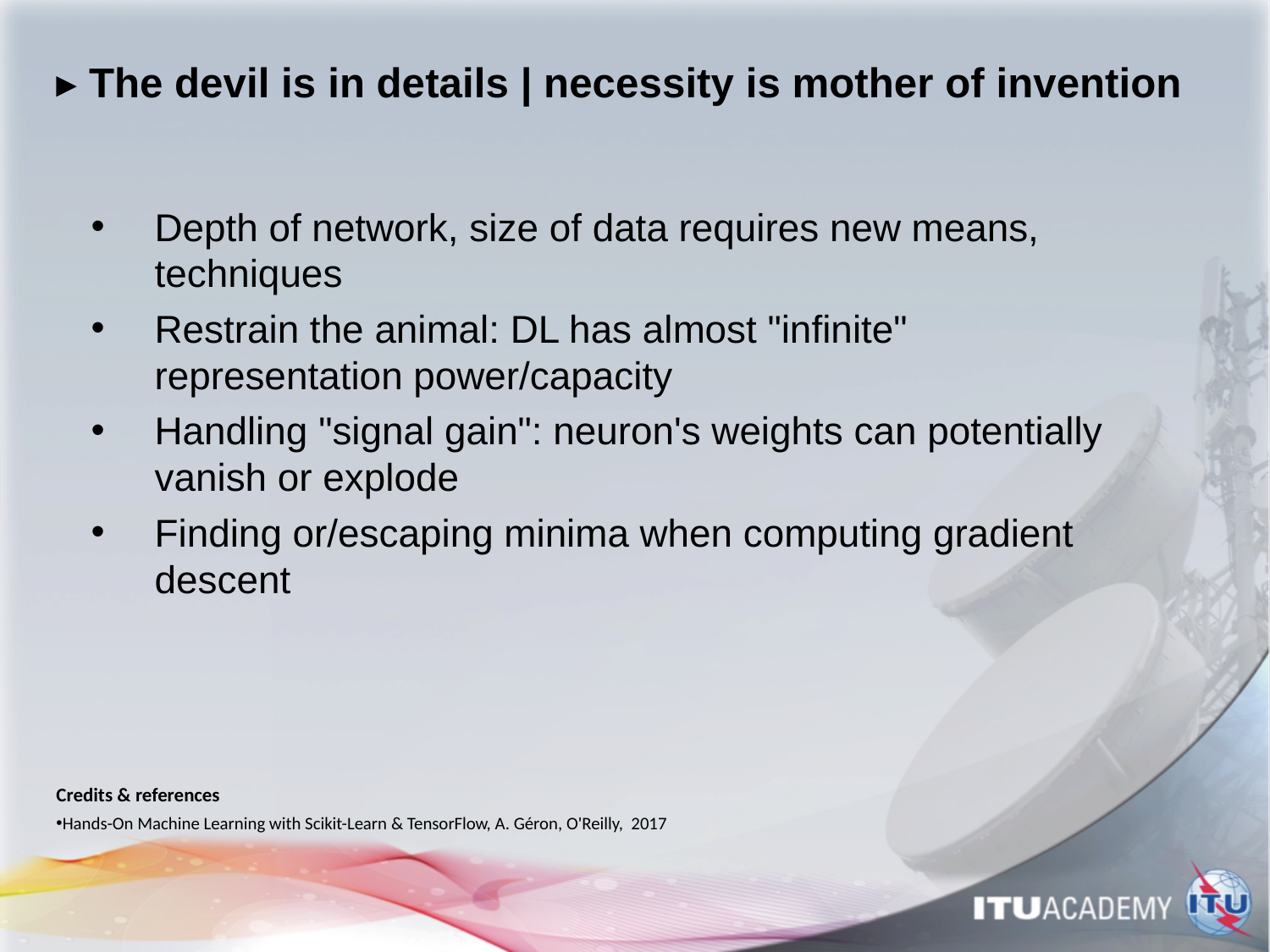

# ▸ The devil is in details | necessity is mother of invention
Depth of network, size of data requires new means, techniques
Restrain the animal: DL has almost "infinite" representation power/capacity
Handling "signal gain": neuron's weights can potentially vanish or explode
Finding or/escaping minima when computing gradient descent
Credits & references
Hands-On Machine Learning with Scikit-Learn & TensorFlow, A. Géron, O'Reilly,  2017